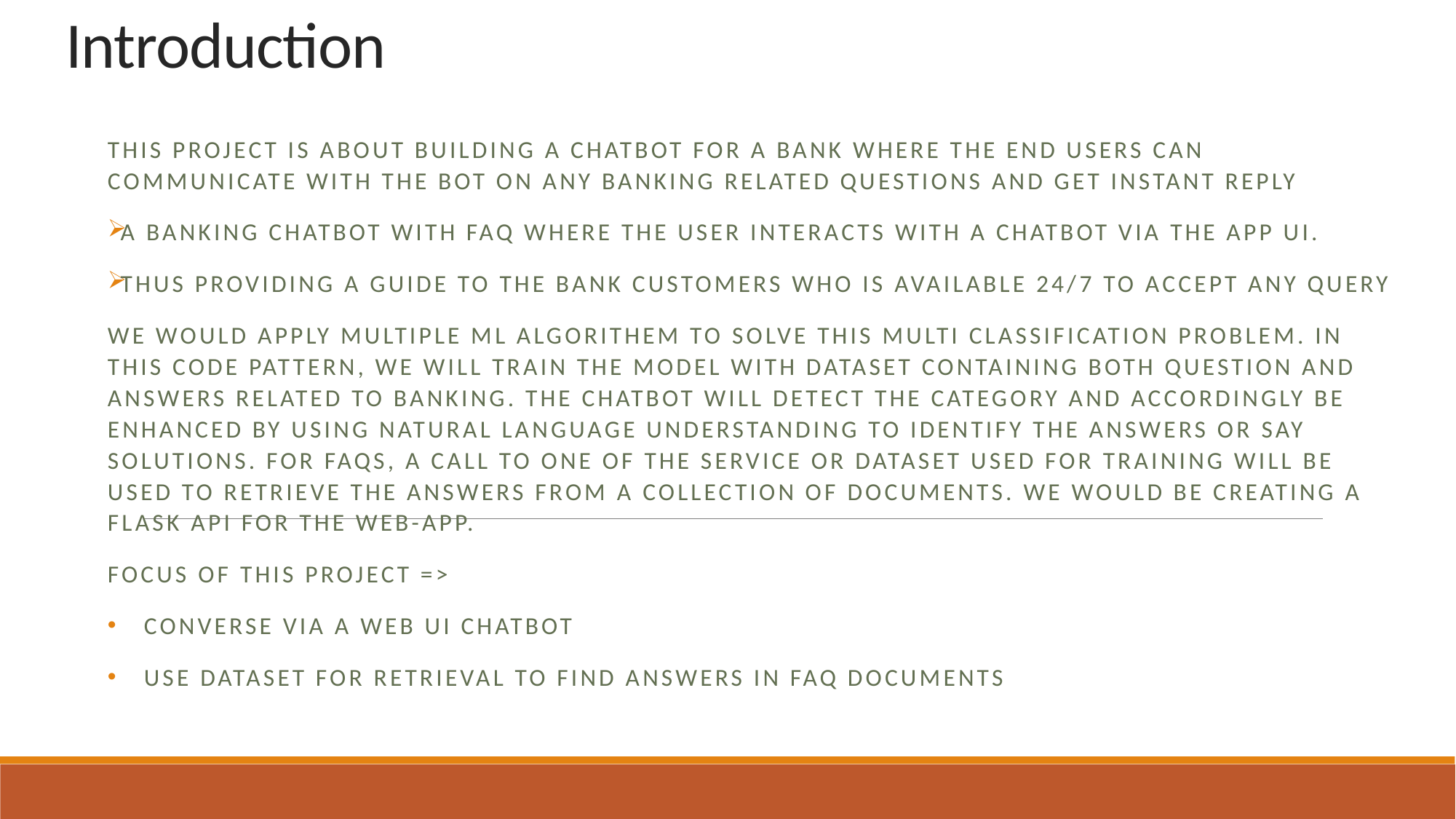

# Introduction
This project is about building a chatbot for a bank where the end users can communicate with the Bot on any banking related questions and get instant reply
A banking chatbot with FAQ where the user interacts with a chatbot via the app UI.
Thus providing a guide to the bank customers who is available 24/7 to accept any query
We would apply MULTIPLE ml ALGORITHEM to solve this multi classification problem. In this code pattern, we will train the model with dataset containing both question and answers related to banking. The chatbot will detect the category and accordingly be enhanced by using Natural Language Understanding to identify the answers or say solutions. For FAQs, a call to one of the service or dataset used for training will be used to retrieve the answers from a collection of documents. We would be creating a Flask api for the web-app.
Focus of this project =>
Converse via a web UI chatbot
Use dataset for retrieval to find answers in FAQ documents